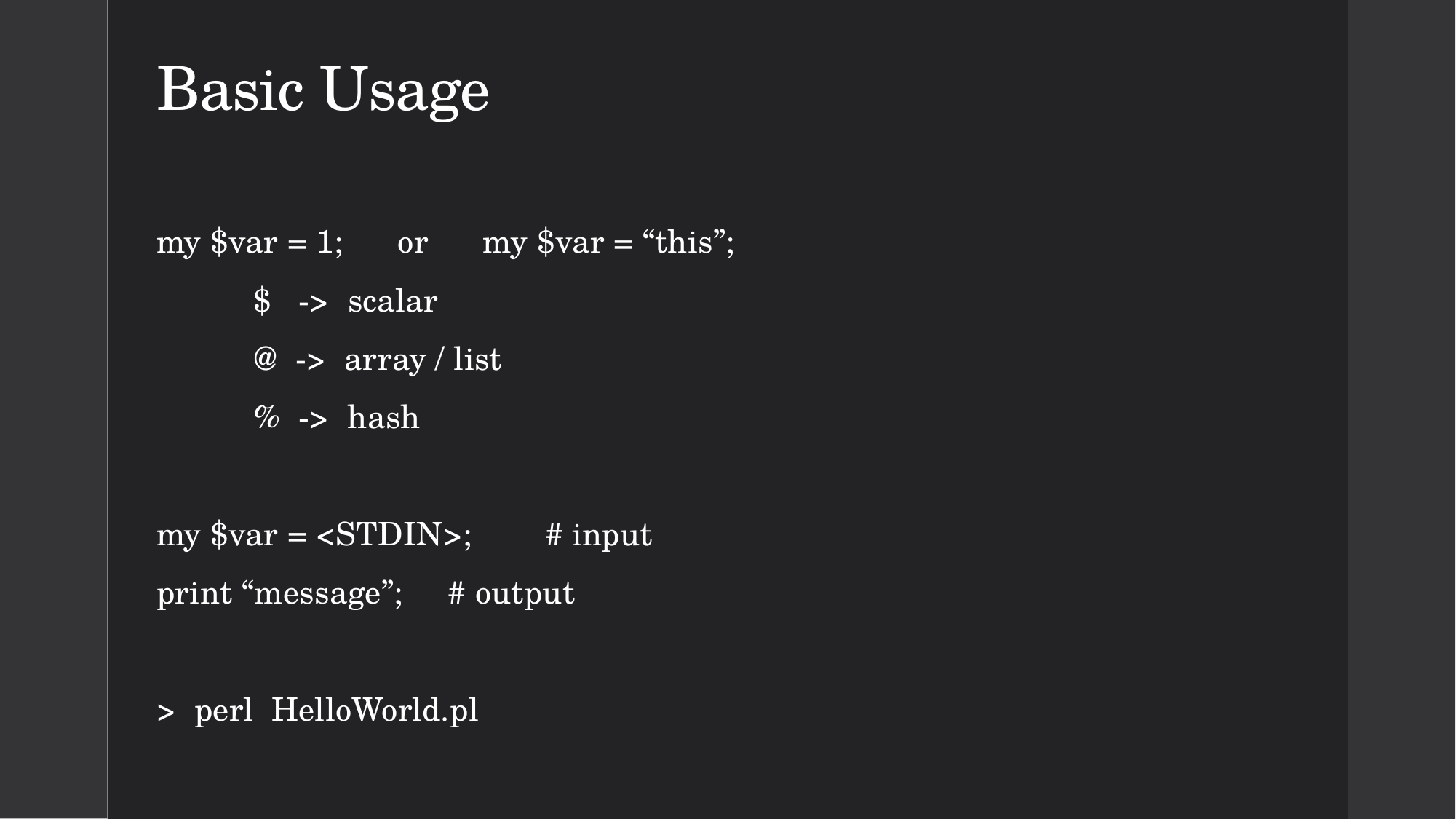

# Basic Usage
my $var = 1;      or      my $var = “this”;
	$   ->  scalar
	@  ->  array / list
	%  ->  hash

my $var = <STDIN>;	# input
print “message”;		# output

>  perl  HelloWorld.pl